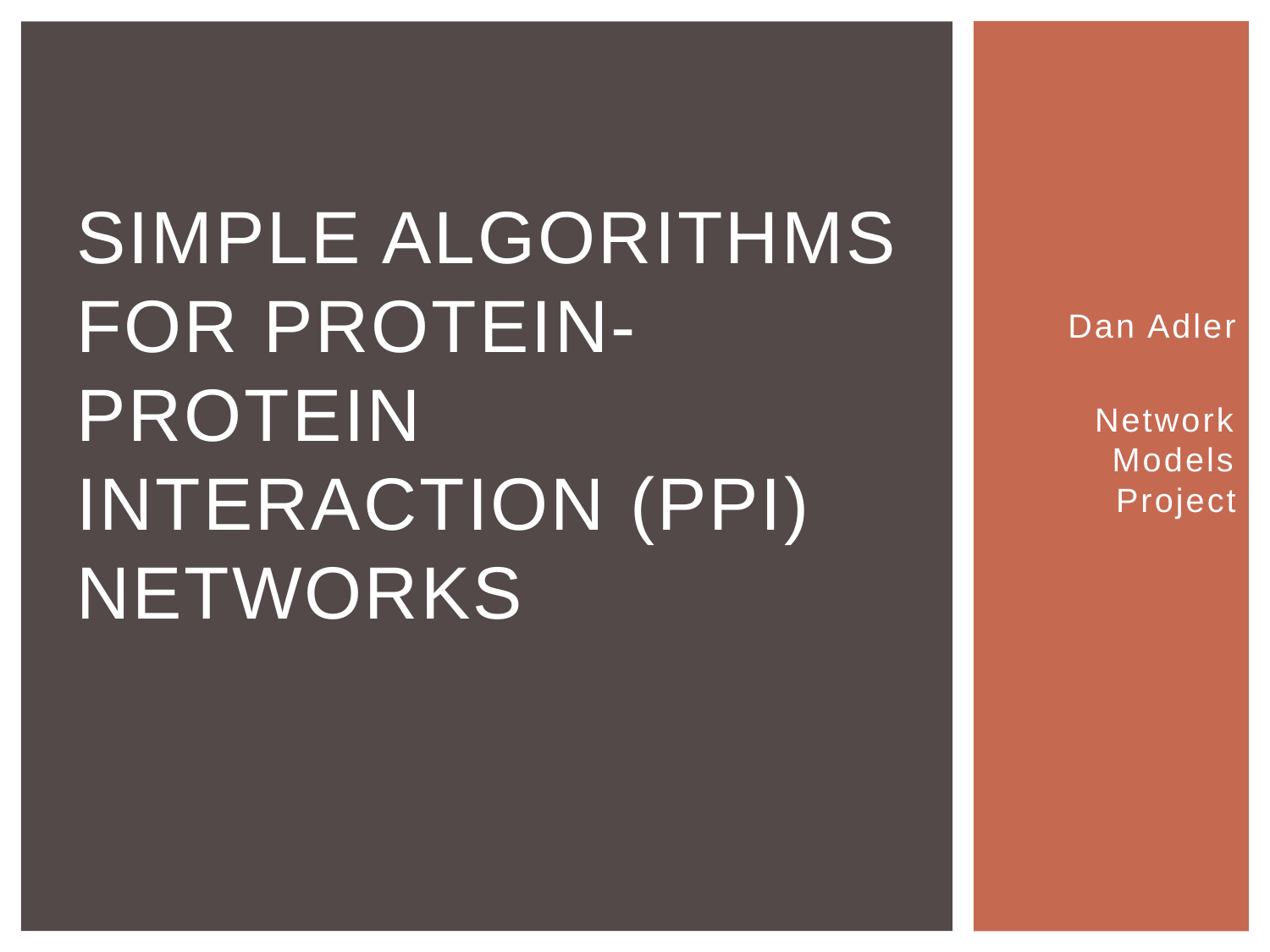

# Simple Algorithms for Protein-Protein Interaction (PPI) Networks
Dan Adler

Network Models Project